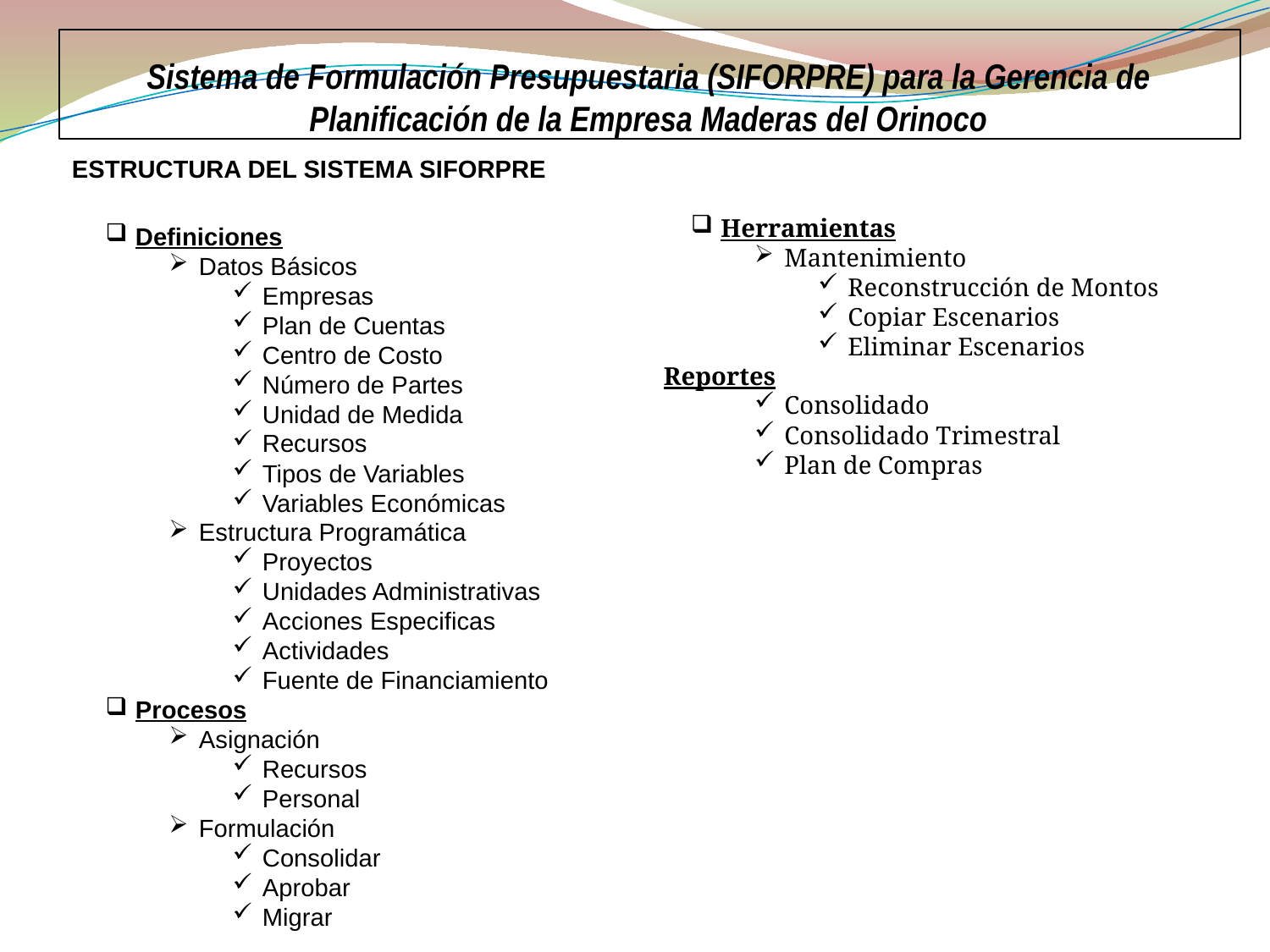

Sistema de Formulación Presupuestaria (SIFORPRE) para la Gerencia de Planificación de la Empresa Maderas del Orinoco
ESTRUCTURA DEL SISTEMA SIFORPRE

Definiciones
Datos Básicos
Empresas
Plan de Cuentas
Centro de Costo
Número de Partes
Unidad de Medida
Recursos
Tipos de Variables
Variables Económicas
Estructura Programática
Proyectos
Unidades Administrativas
Acciones Especificas
Actividades
Fuente de Financiamiento
Procesos
Asignación
Recursos
Personal
Formulación
Consolidar
Aprobar
Migrar
Herramientas
Mantenimiento
Reconstrucción de Montos
Copiar Escenarios
Eliminar Escenarios
 Reportes
Consolidado
Consolidado Trimestral
Plan de Compras